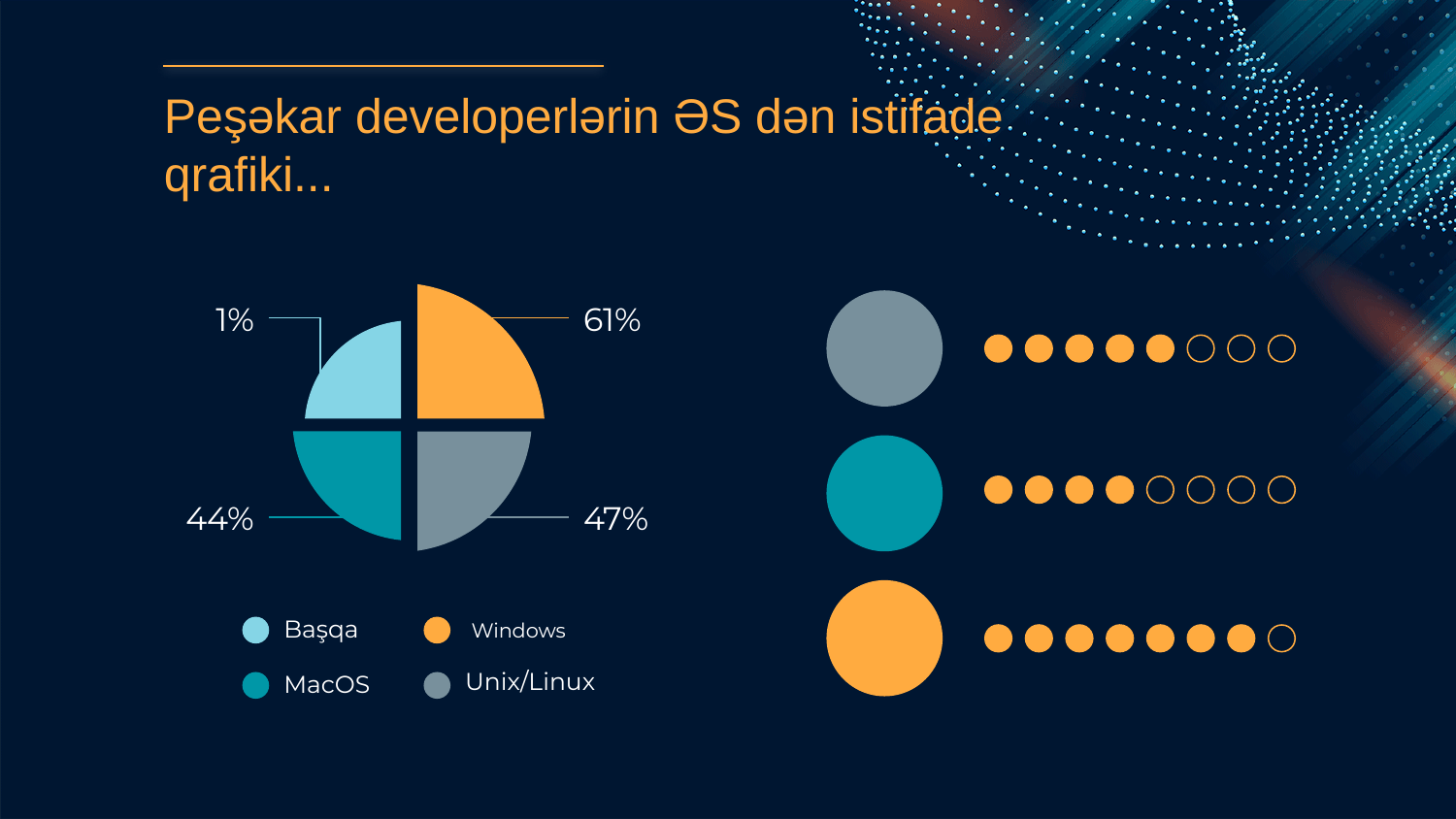

# Peşəkar developerlərin ƏS dən istifade qrafiki...
1%
61%

44%
47%

Başqa
 Windows

Unix/Linux
MacOS